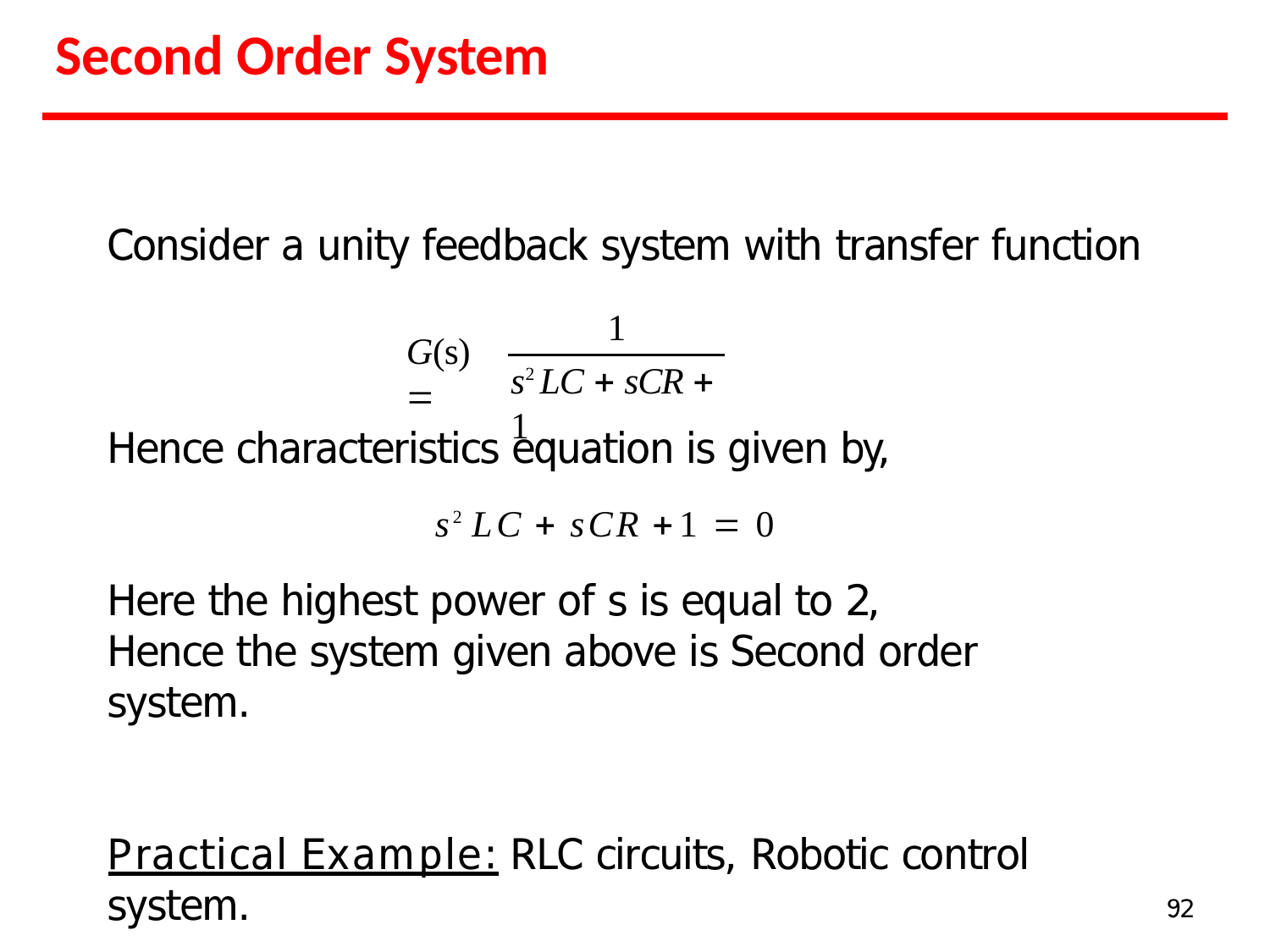

# Second Order System

Consider a unity feedback system with transfer function
1
G(s) =
s2 LC + sCR + 1

Hence characteristics equation is given by,
s2 LC + sCR +1 = 0
Here the highest power of s is equal to 2,
Hence the system given above is Second order system.

Practical Example: RLC circuits, Robotic control system.
92